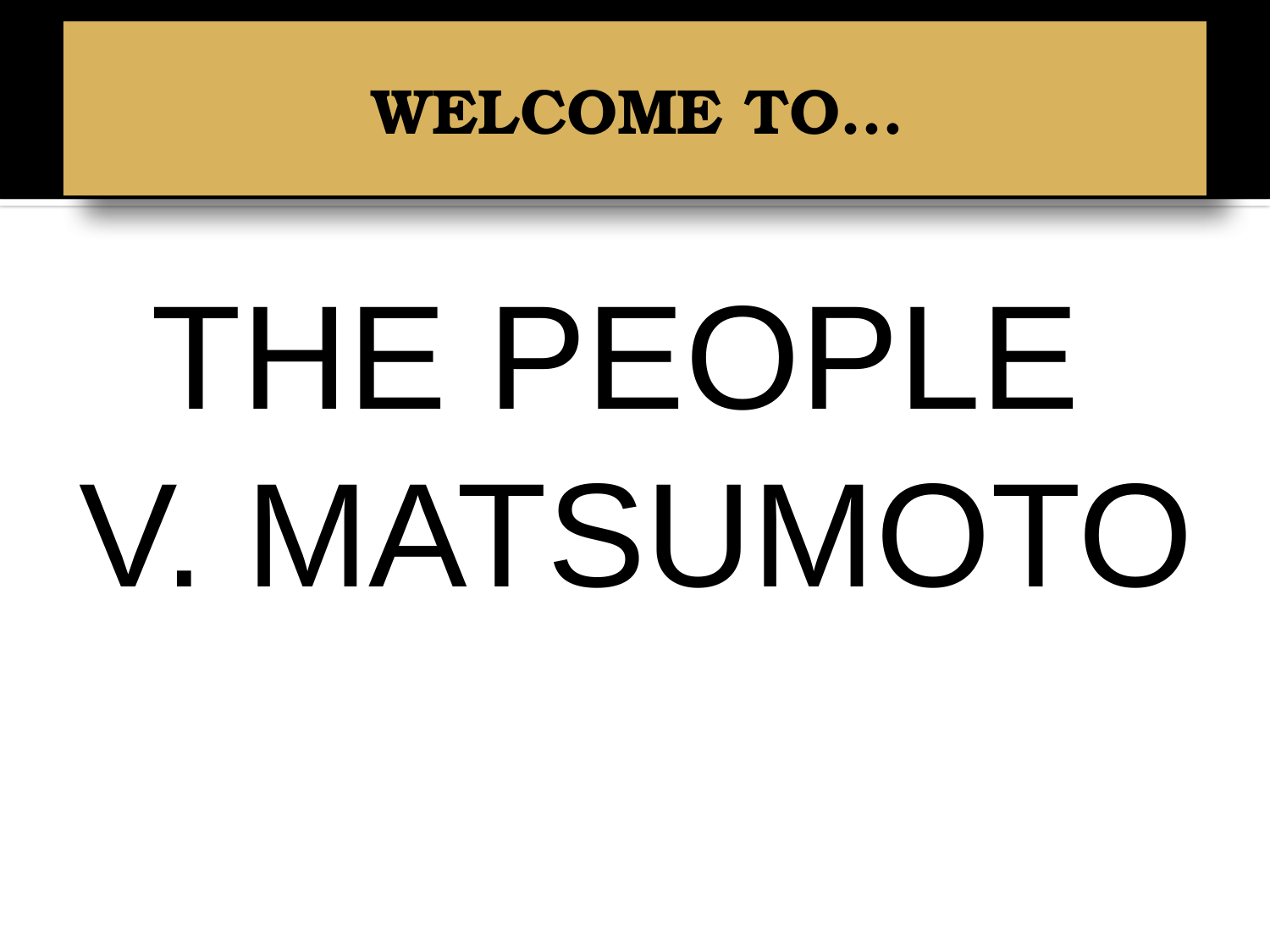

# BELL RINGER
WELCOME TO…

THE PEOPLE
V. MATSUMOTO